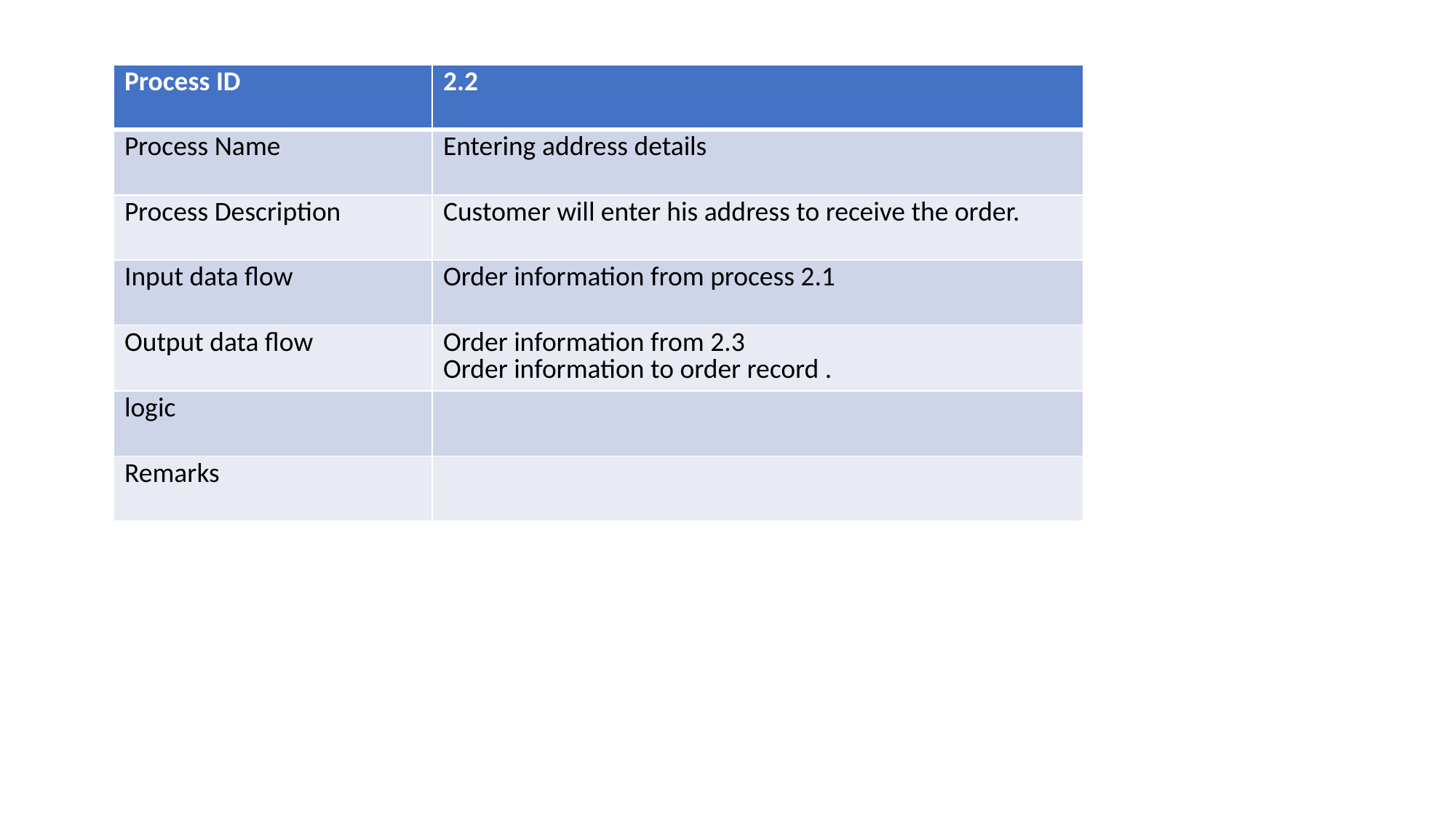

| Process ID | 2.2 |
| --- | --- |
| Process Name | Entering address details |
| Process Description | Customer will enter his address to receive the order. |
| Input data flow | Order information from process 2.1 |
| Output data flow | Order information from 2.3 Order information to order record . |
| logic |  |
| Remarks |  |